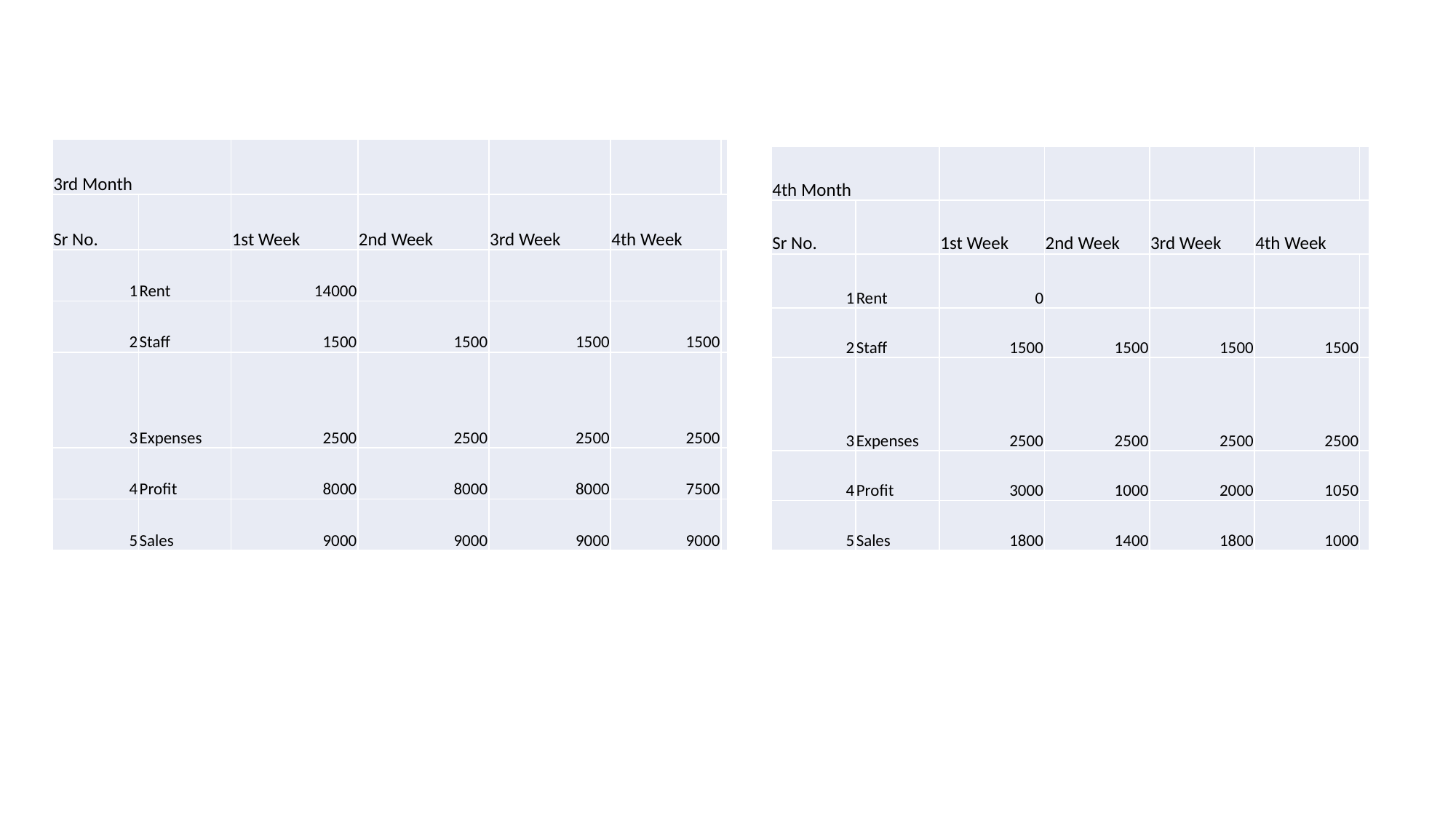

| 3rd Month |  |  |  |  |  |  |
| --- | --- | --- | --- | --- | --- | --- |
| Sr No. |  | 1st Week | 2nd Week | 3rd Week | 4th Week |  |
| 1 | Rent | 14000 |  |  |  |  |
| 2 | Staff | 1500 | 1500 | 1500 | 1500 |  |
| 3 | Expenses | 2500 | 2500 | 2500 | 2500 |  |
| 4 | Profit | 8000 | 8000 | 8000 | 7500 |  |
| 5 | Sales | 9000 | 9000 | 9000 | 9000 |  |
| 4th Month |  |  |  |  |  |  |
| --- | --- | --- | --- | --- | --- | --- |
| Sr No. |  | 1st Week | 2nd Week | 3rd Week | 4th Week |  |
| 1 | Rent | 0 |  |  |  |  |
| 2 | Staff | 1500 | 1500 | 1500 | 1500 |  |
| 3 | Expenses | 2500 | 2500 | 2500 | 2500 |  |
| 4 | Profit | 3000 | 1000 | 2000 | 1050 |  |
| 5 | Sales | 1800 | 1400 | 1800 | 1000 |  |